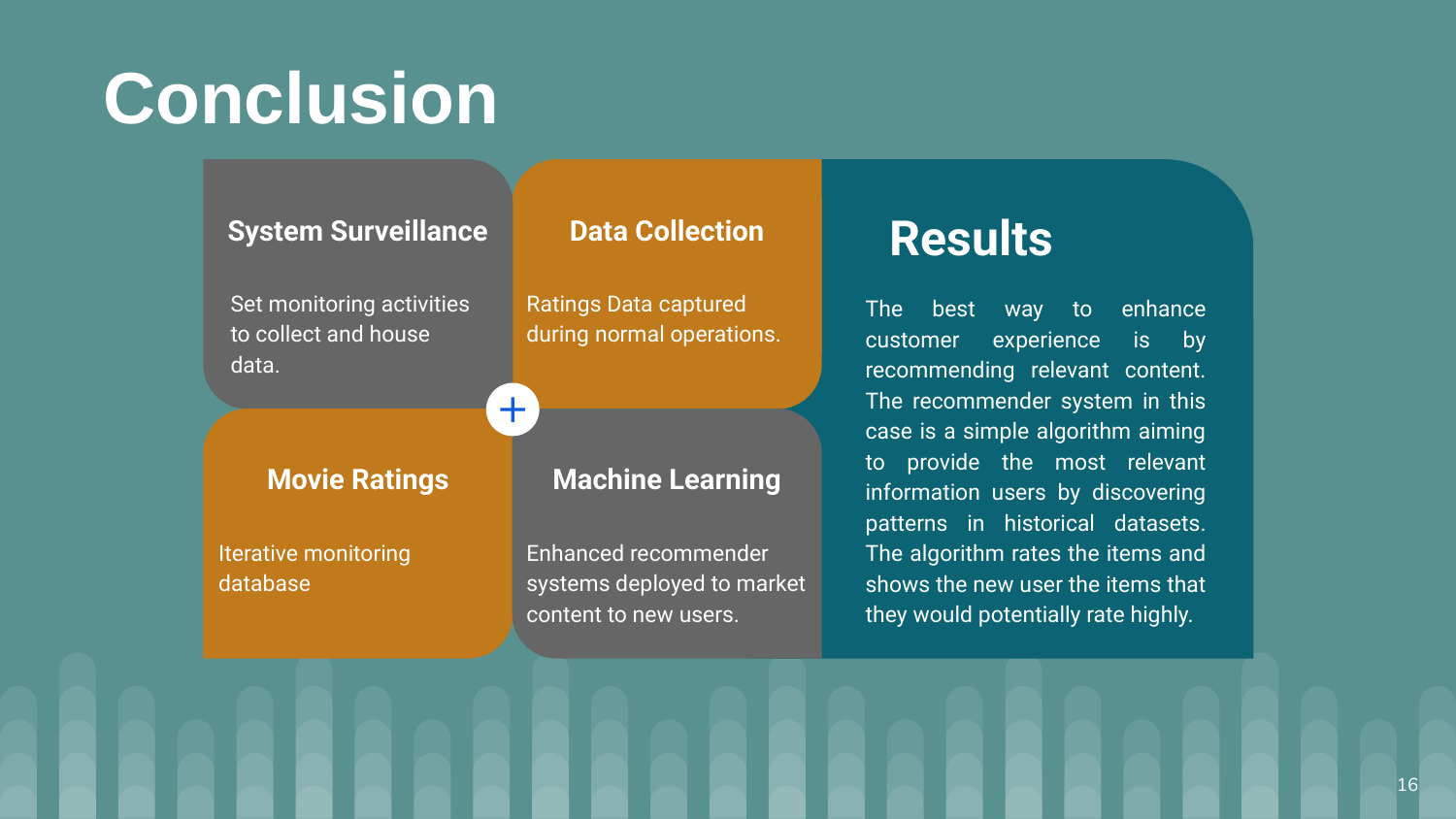

Conclusion

System Surveillance
Set monitoring activities to collect and house data.

Data Collection
Ratings Data captured during normal operations.

Results
The best way to enhance customer experience is by recommending relevant content. The recommender system in this case is a simple algorithm aiming to provide the most relevant information users by discovering patterns in historical datasets. The algorithm rates the items and shows the new user the items that they would potentially rate highly.

Movie Ratings
Iterative monitoring database

Machine Learning
Enhanced recommender systems deployed to market content to new users.
16